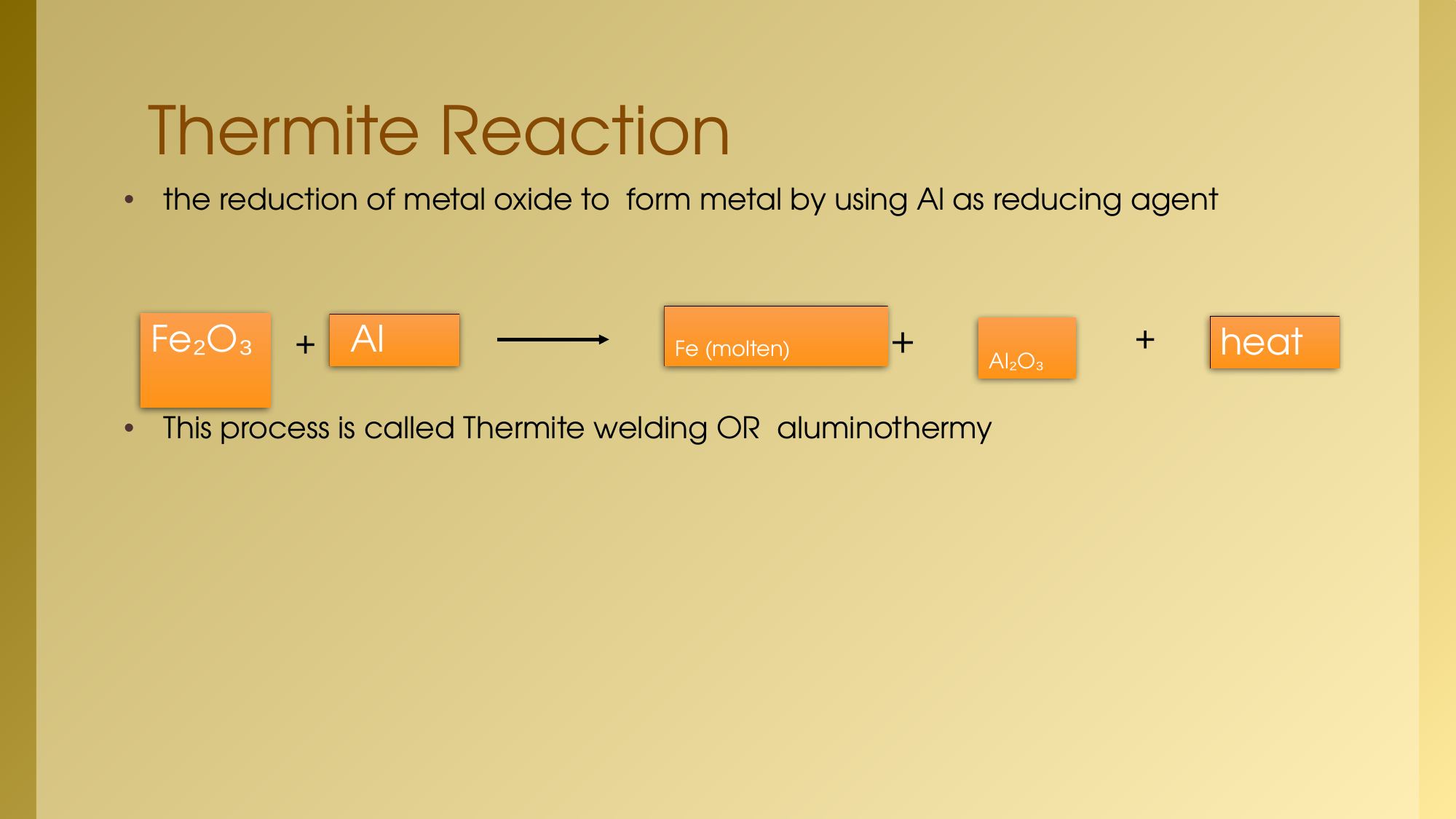

# Thermite Reaction
the reduction of metal oxide to  form metal by using Al as reducing agent

This process is called Thermite welding OR  aluminothermy

Fe (molten)
+
Fe₂O₃
 Al
+
heat
Al₂O₃
+